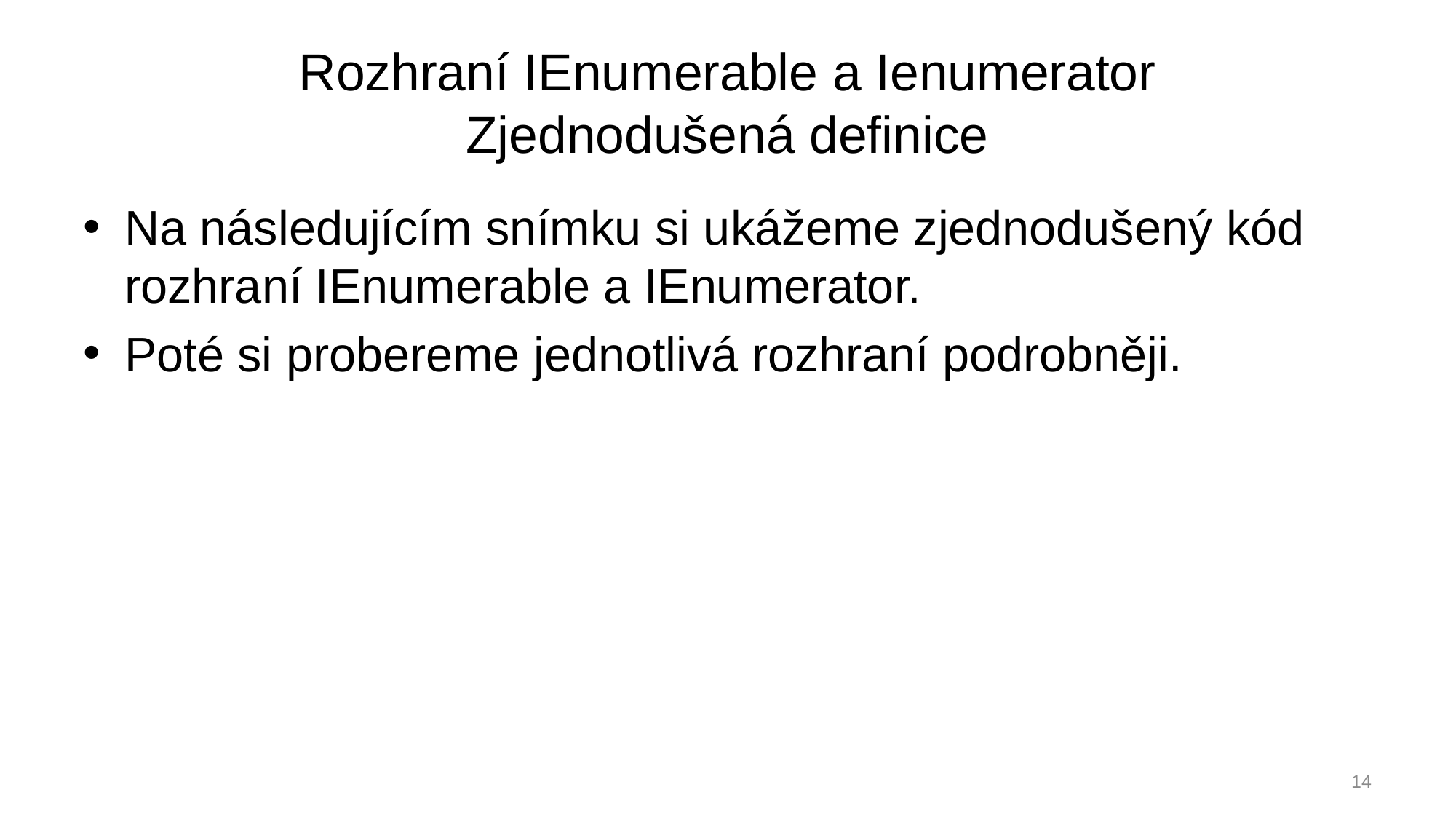

# Rozhraní IEnumerable a Ienumerator Zjednodušená definice
Na následujícím snímku si ukážeme zjednodušený kód rozhraní IEnumerable a IEnumerator.
Poté si probereme jednotlivá rozhraní podrobněji.
14